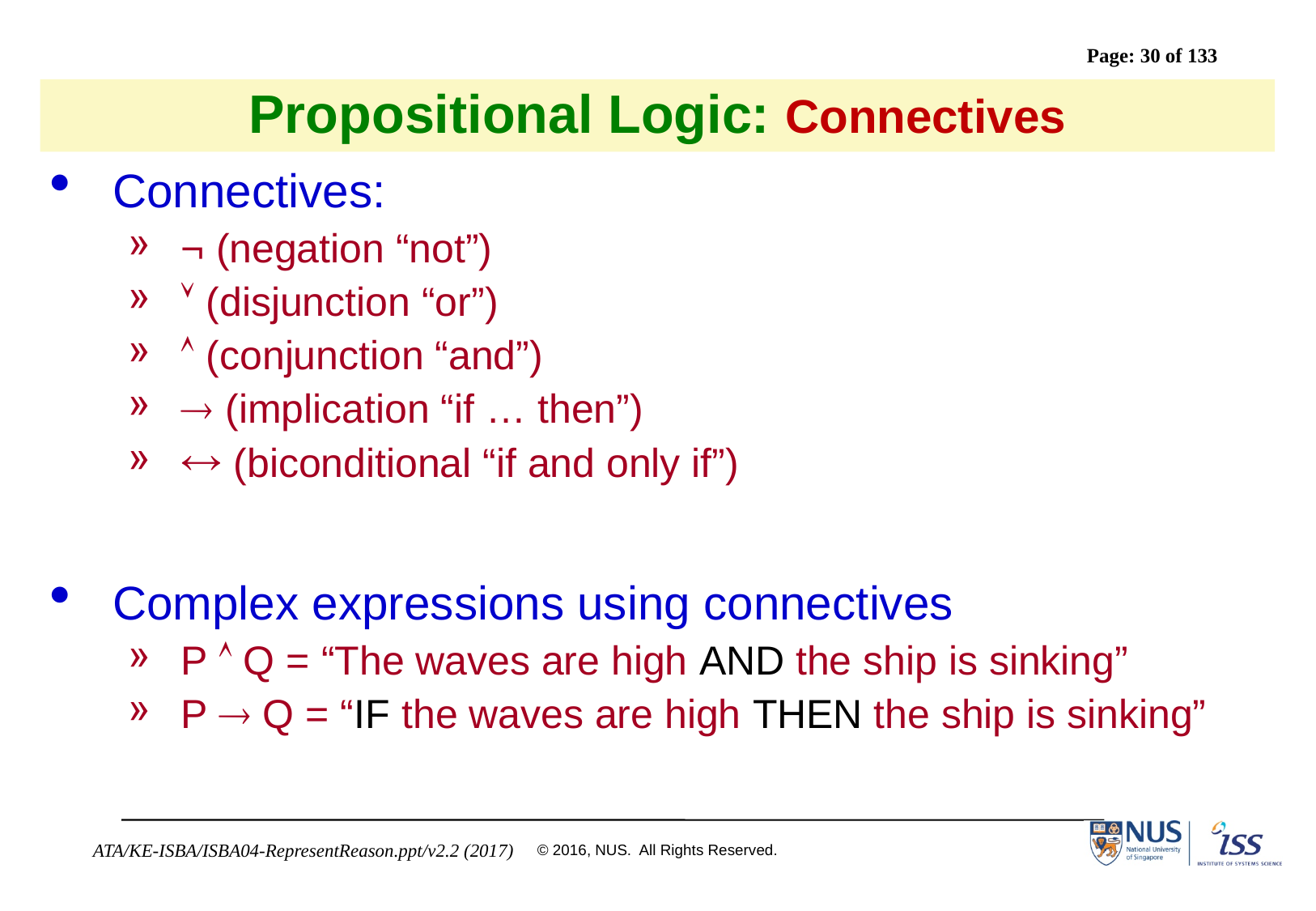

# Propositional Logic: Connectives
Connectives:
¬ (negation “not”)
∨ (disjunction “or”)
∧ (conjunction “and”)
→ (implication “if … then”)
↔ (biconditional “if and only if”)

Complex expressions using connectives
P ∧ Q = “The waves are high AND the ship is sinking”
P → Q = “IF the waves are high THEN the ship is sinking”